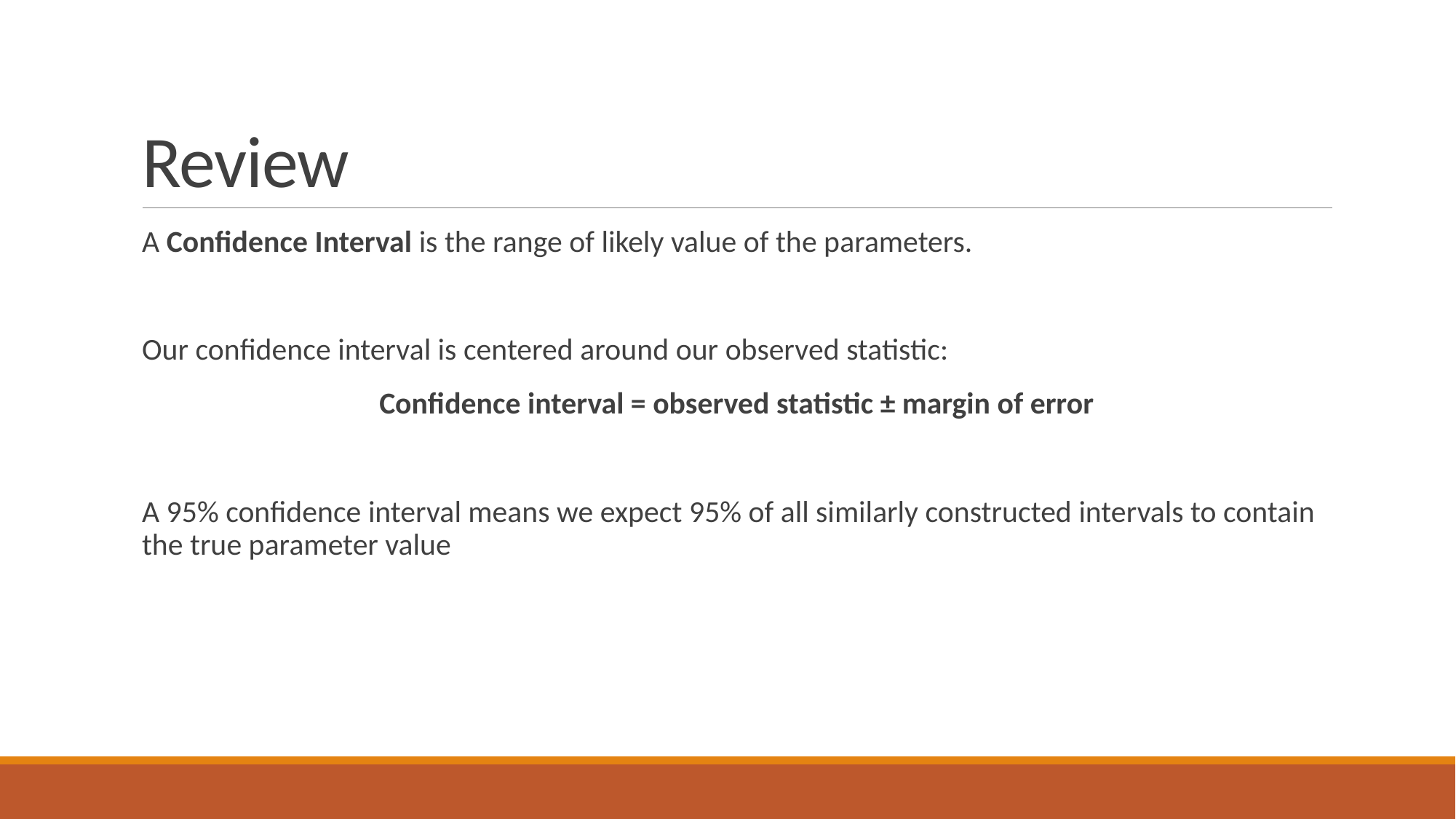

# Review
A Confidence Interval is the range of likely value of the parameters.

Our confidence interval is centered around our observed statistic:
Confidence interval = observed statistic ± margin of error

A 95% confidence interval means we expect 95% of all similarly constructed intervals to contain the true parameter value